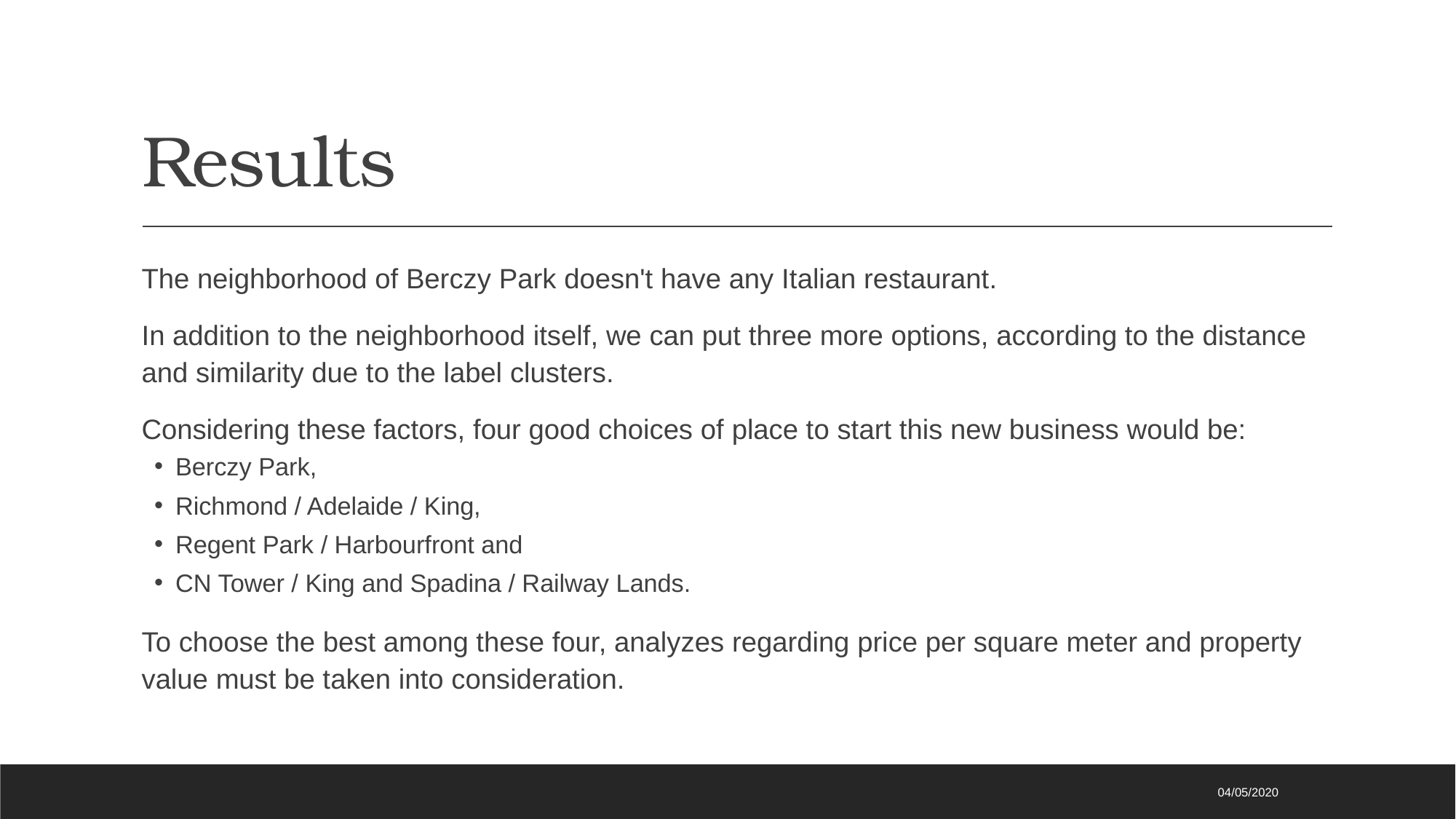

# Results
The neighborhood of Berczy Park doesn't have any Italian restaurant.
In addition to the neighborhood itself, we can put three more options, according to the distance and similarity due to the label clusters.
Considering these factors, four good choices of place to start this new business would be:
Berczy Park,
Richmond / Adelaide / King,
Regent Park / Harbourfront and
CN Tower / King and Spadina / Railway Lands.
To choose the best among these four, analyzes regarding price per square meter and property value must be taken into consideration.
04/05/2020